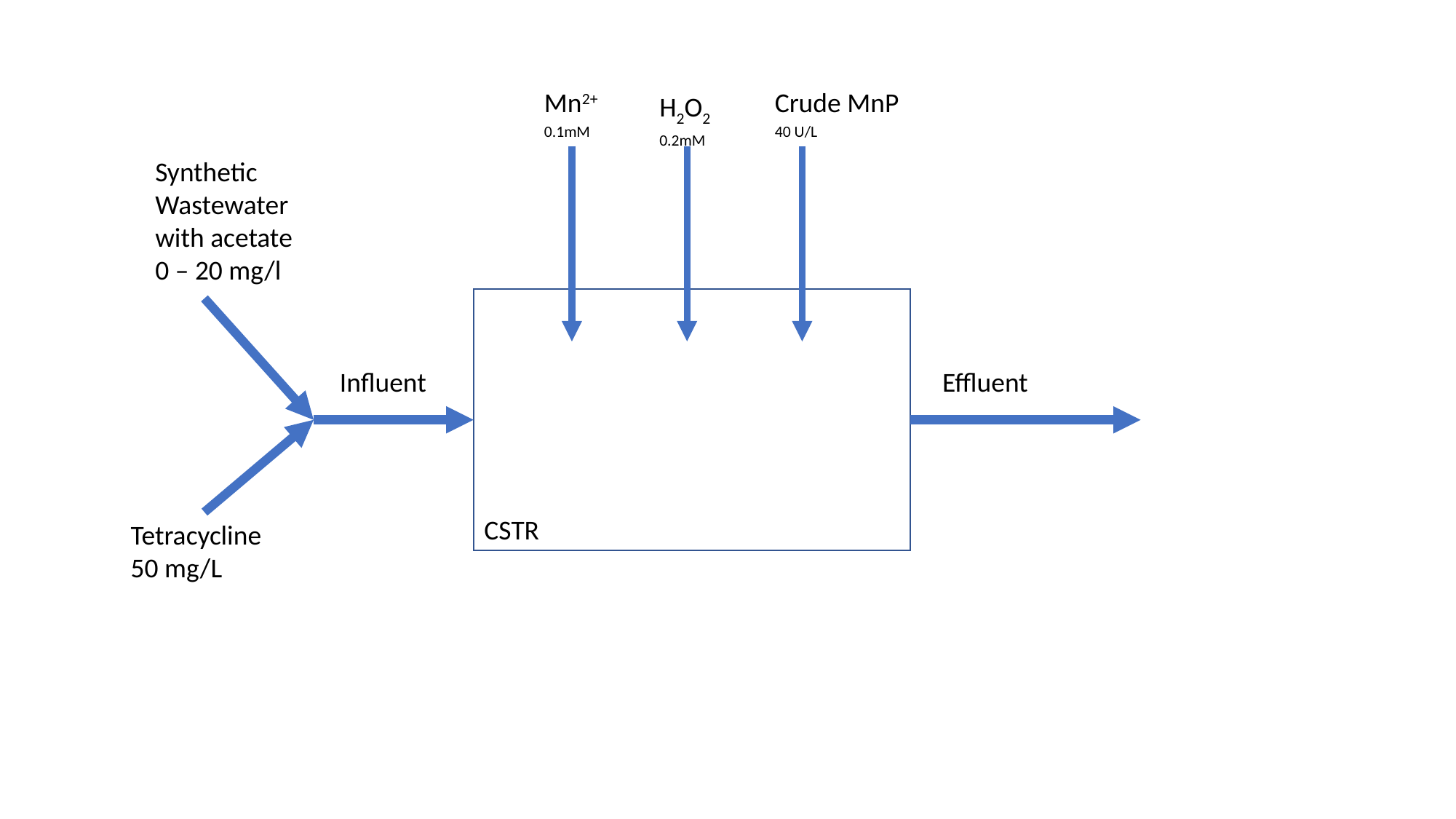

Mn2+
0.1mM
Crude MnP
40 U/L
H2O2
0.2mM
Synthetic Wastewater with acetate
0 – 20 mg/l

Influent
Effluent
CSTR
Tetracycline
50 mg/L